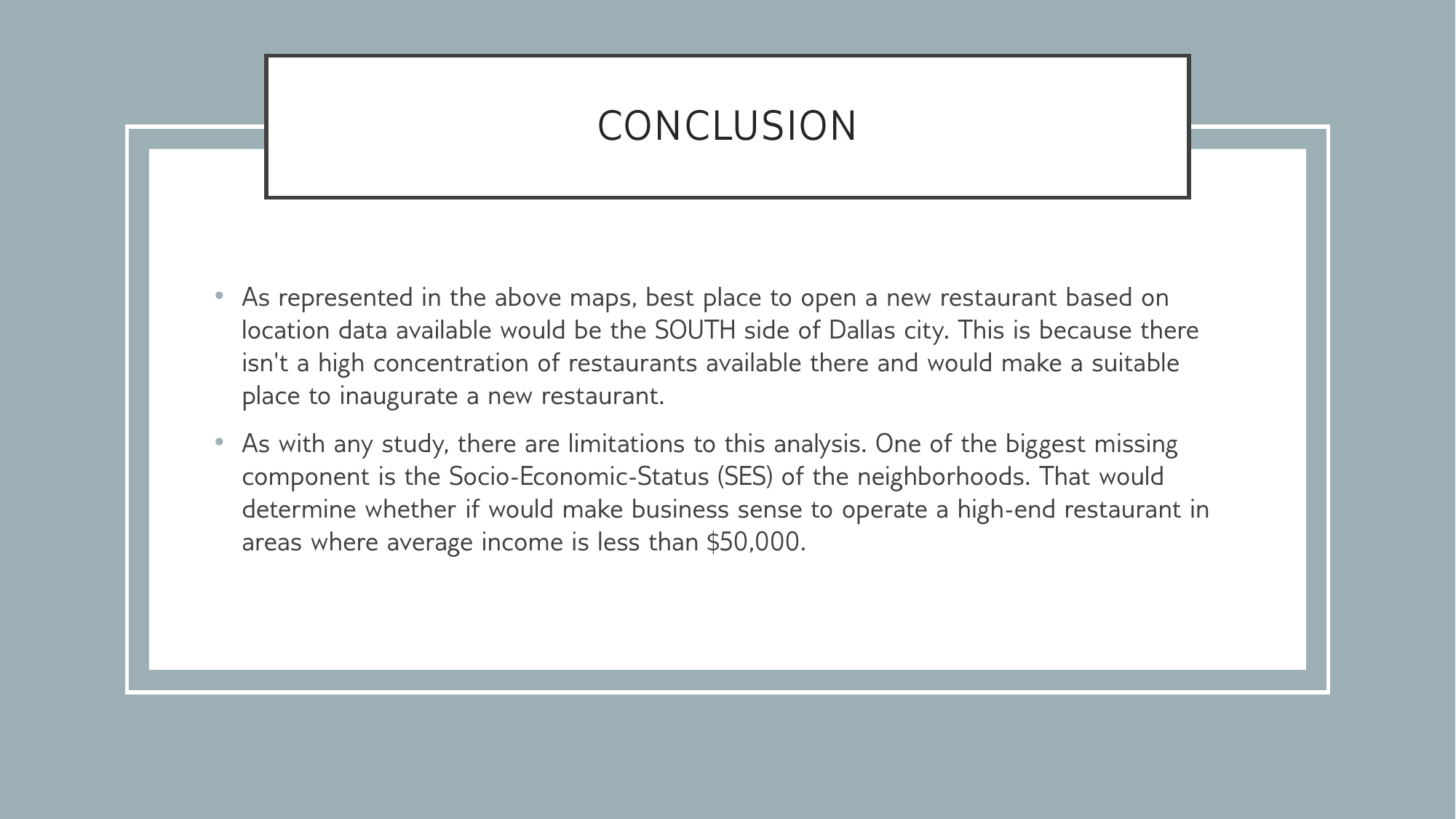

# conclusion

As represented in the above maps, best place to open a new restaurant based on location data available would be the SOUTH side of Dallas city. This is because there isn't a high concentration of restaurants available there and would make a suitable place to inaugurate a new restaurant.
As with any study, there are limitations to this analysis. One of the biggest missing component is the Socio-Economic-Status (SES) of the neighborhoods. That would determine whether if would make business sense to operate a high-end restaurant in areas where average income is less than $50,000.